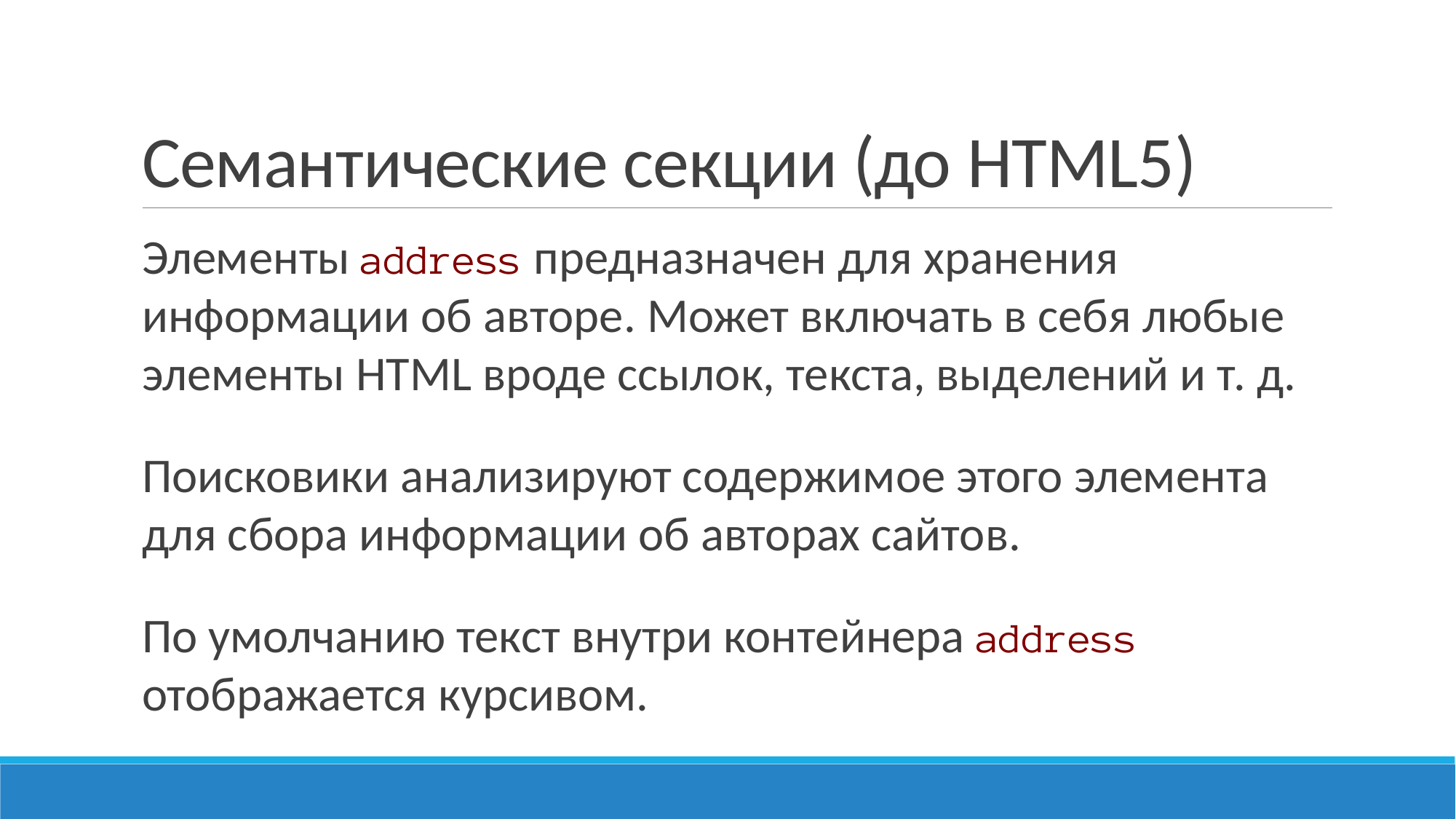

# Семантические секции (до HTML5)
Элементы address предназначен для хранения информации об авторе. Может включать в себя любые элементы HTML вроде ссылок, текста, выделений и т. д.

Поисковики анализируют содержимое этого элемента для сбора информации об авторах сайтов.

По умолчанию текст внутри контейнера address отображается курсивом.